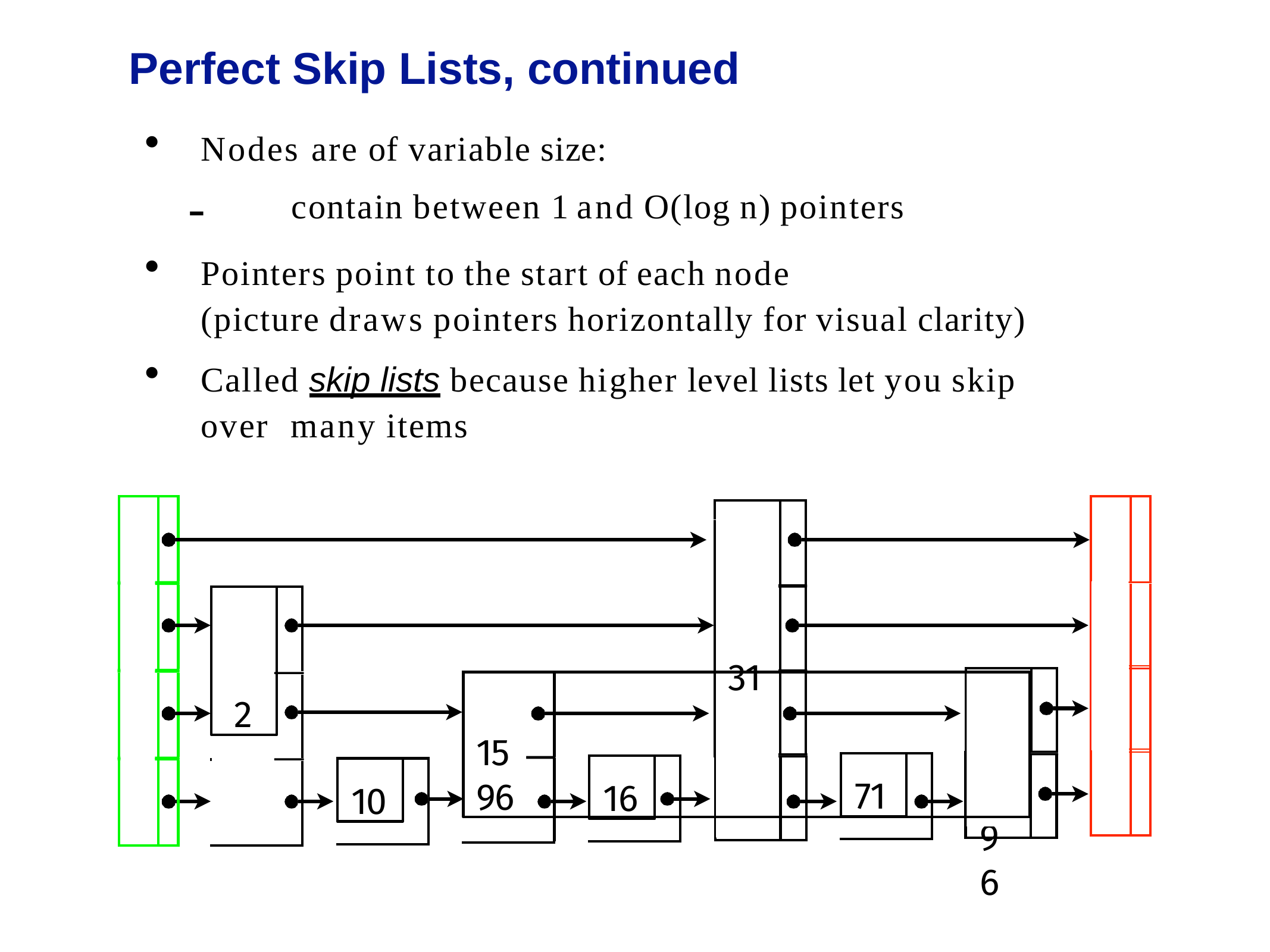

# Perfect Skip Lists, continued
Nodes are of variable size:
-	contain between 1 and O(log n) pointers
Pointers point to the start of each node
(picture draws pointers horizontally for visual clarity)
Called skip lists because higher level lists let you skip over  many items

31

31

31

31

2
2

2

2
31

15	96

96

96
15

15

71

16

10
DOR - Skip List
6